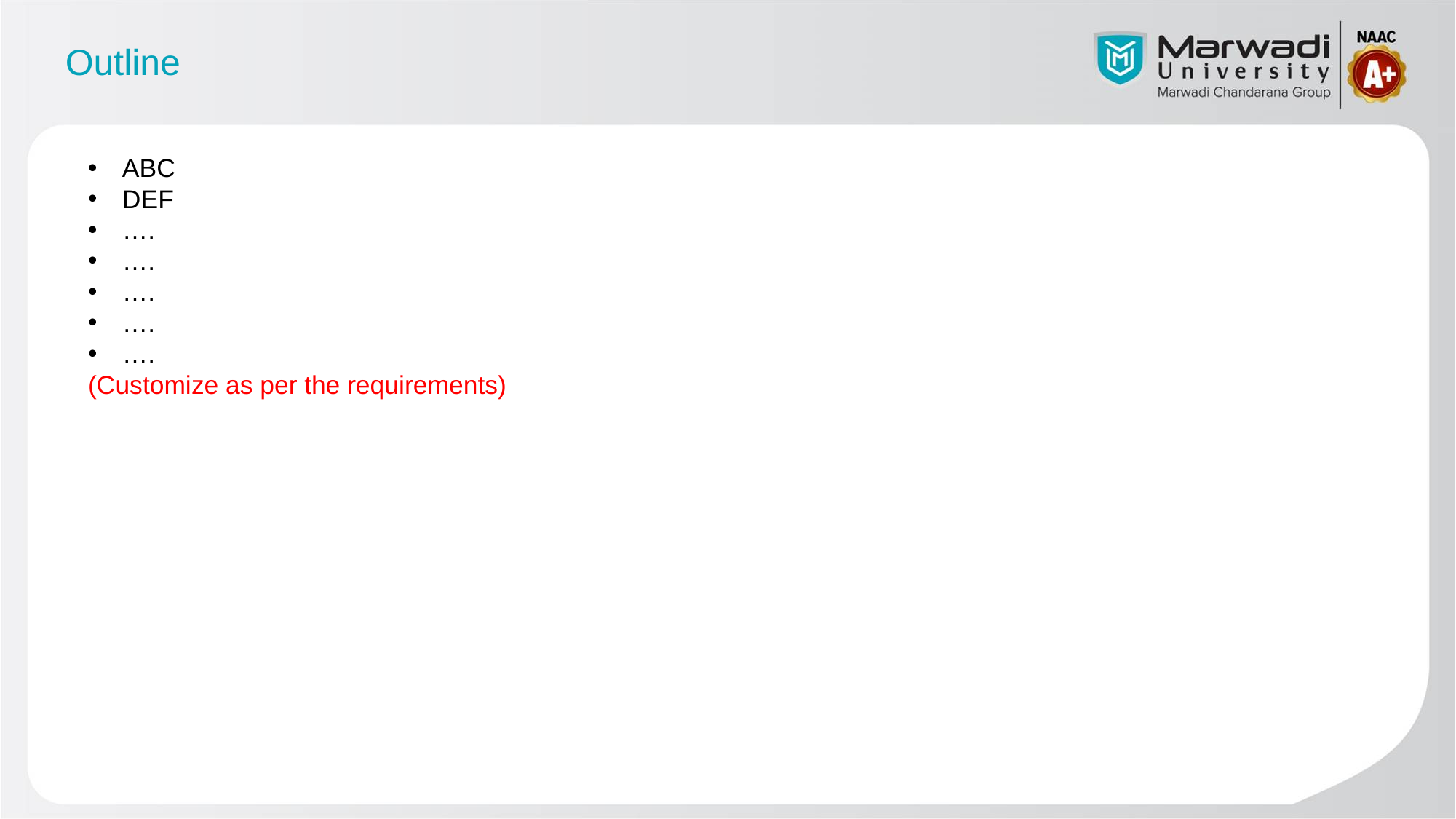

# Outline

ABC
DEF
….
….
….
….
….
(Customize as per the requirements)